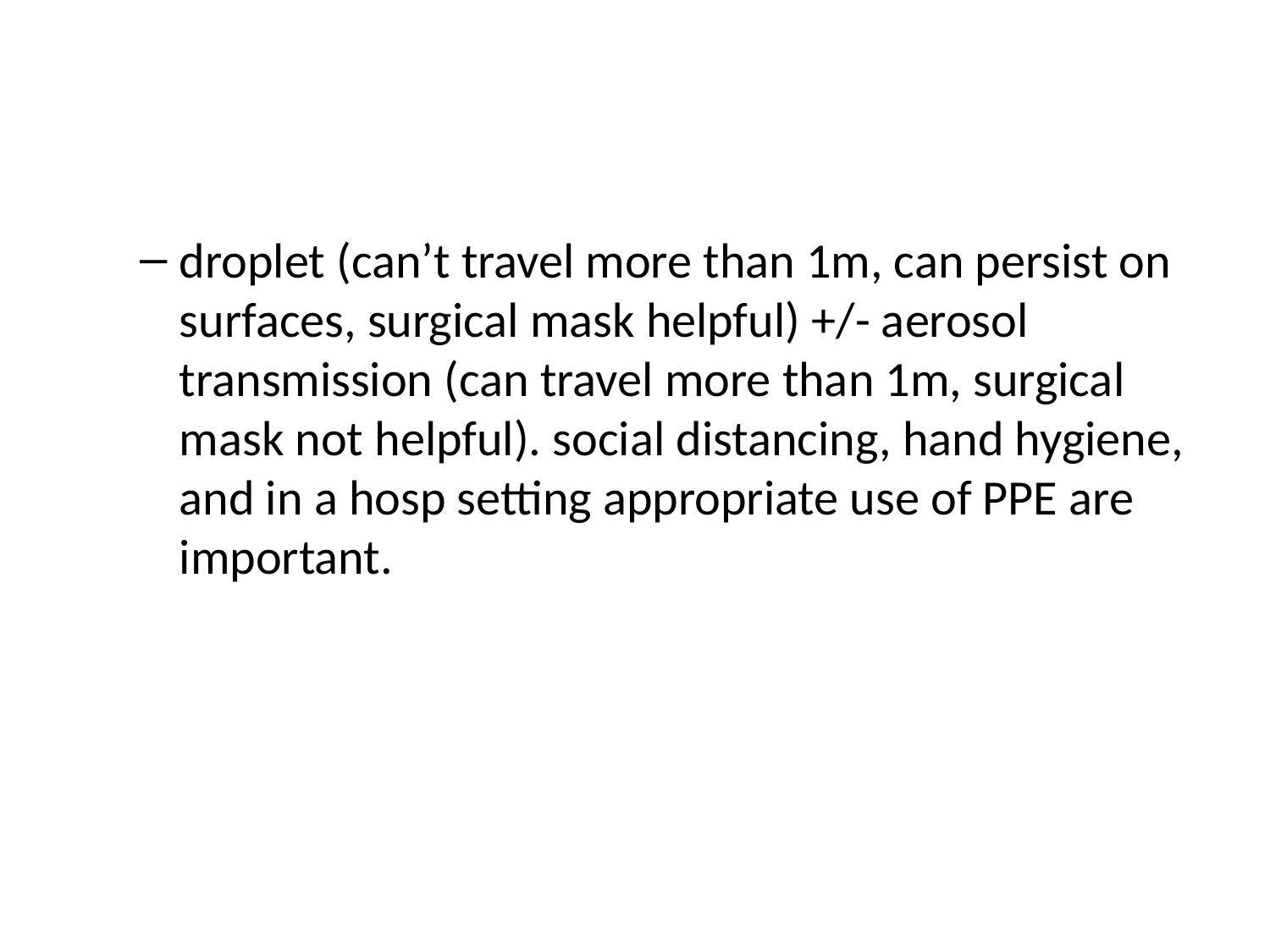

droplet (can’t travel more than 1m, can persist on surfaces, surgical mask helpful) +/- aerosol transmission (can travel more than 1m, surgical mask not helpful). social distancing, hand hygiene, and in a hosp setting appropriate use of PPE are important.